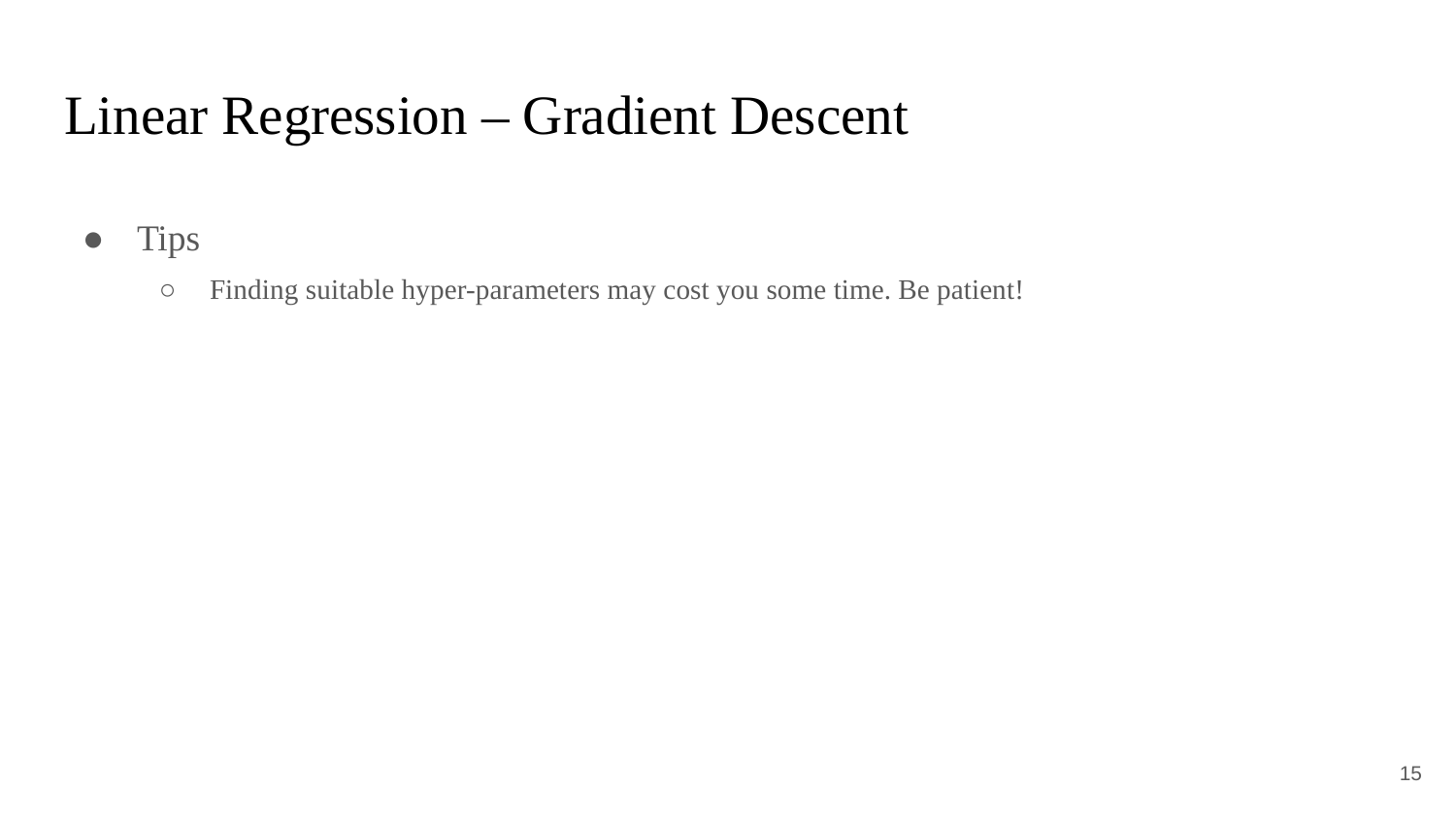

# Linear Regression – Gradient Descent
Tips
Finding suitable hyper-parameters may cost you some time. Be patient!
15